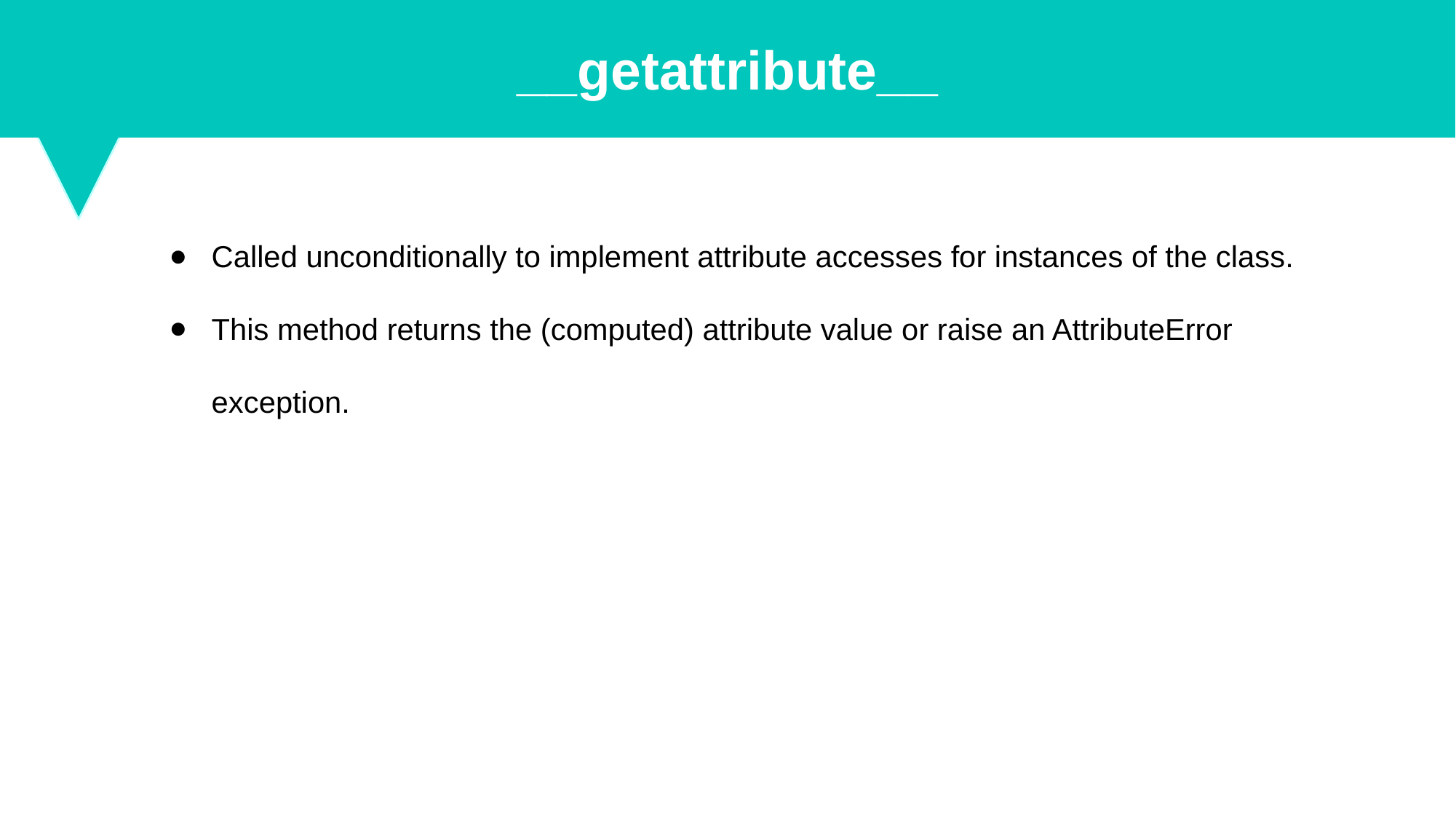

__getattribute__

Called unconditionally to implement attribute accesses for instances of the class.
This method returns the (computed) attribute value or raise an AttributeError exception.